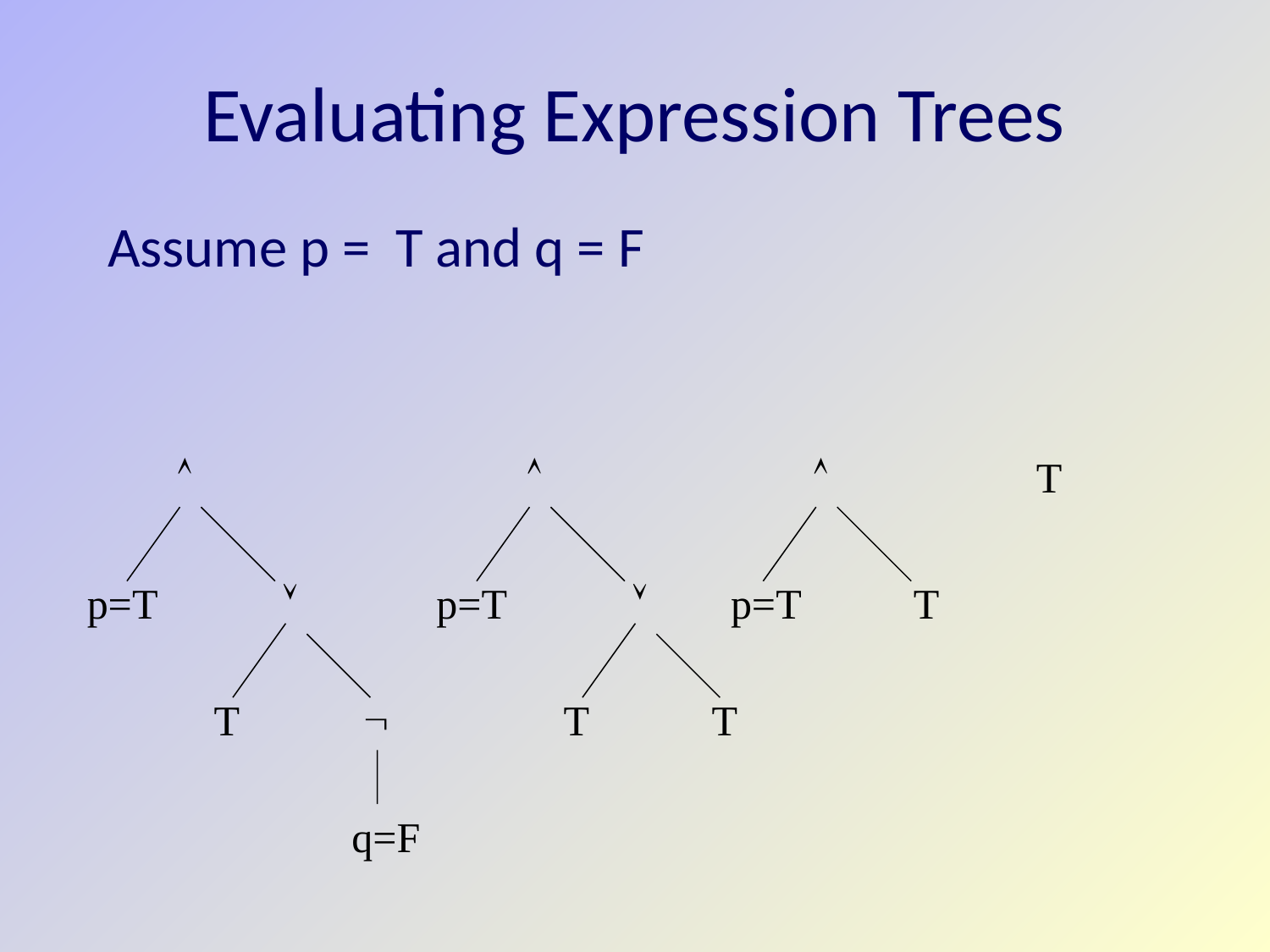

# Evaluating Expression Trees
Assume p =  T and q = F

∧

p=T
∨

T
¬
q=F
∧

p=T
∨

T
T
∧

p=T
T
T